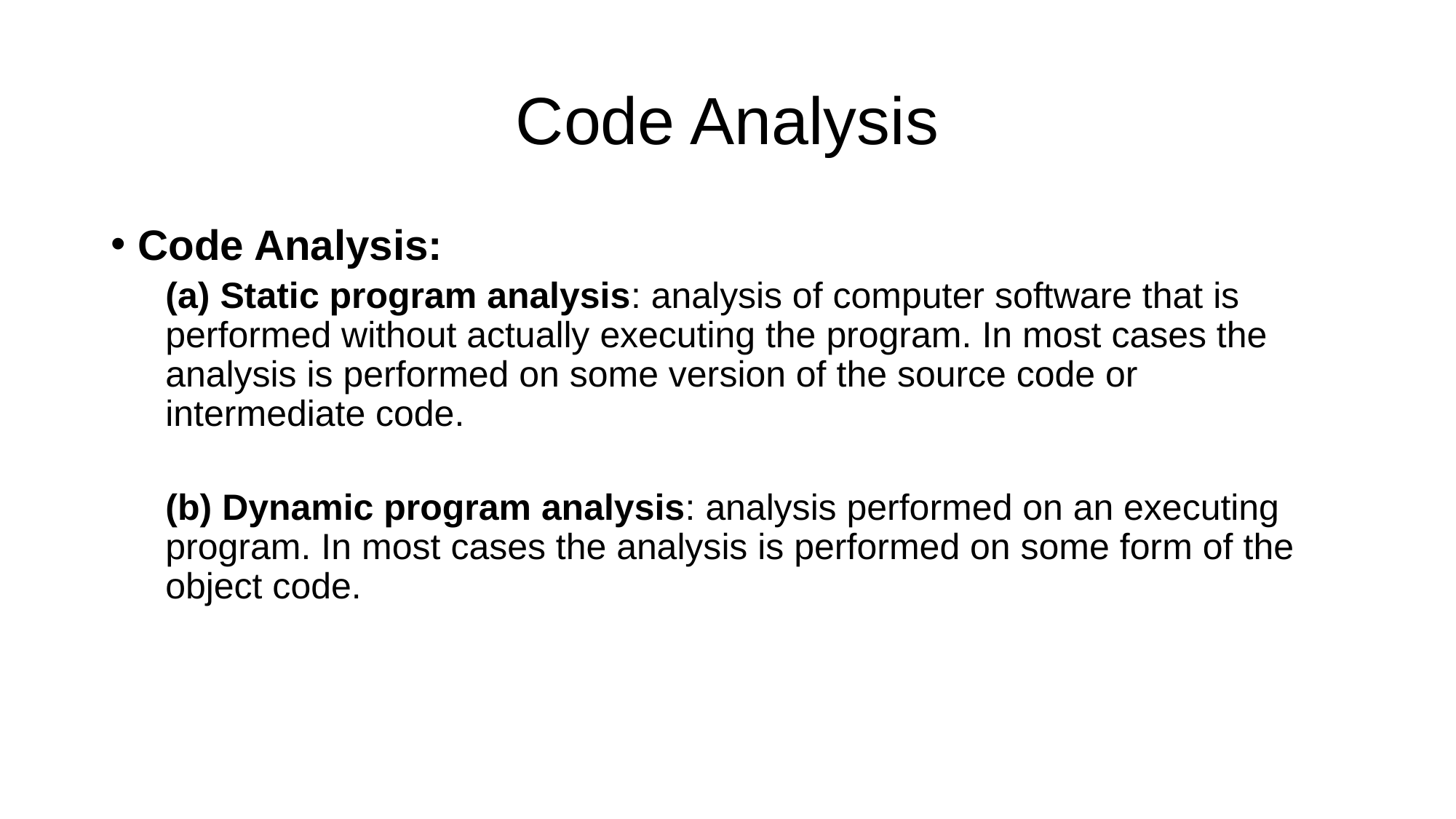

# Code Analysis
Code Analysis:
(a) Static program analysis: analysis of computer software that is performed without actually executing the program. In most cases the analysis is performed on some version of the source code or intermediate code.

(b) Dynamic program analysis: analysis performed on an executing program. In most cases the analysis is performed on some form of the object code.